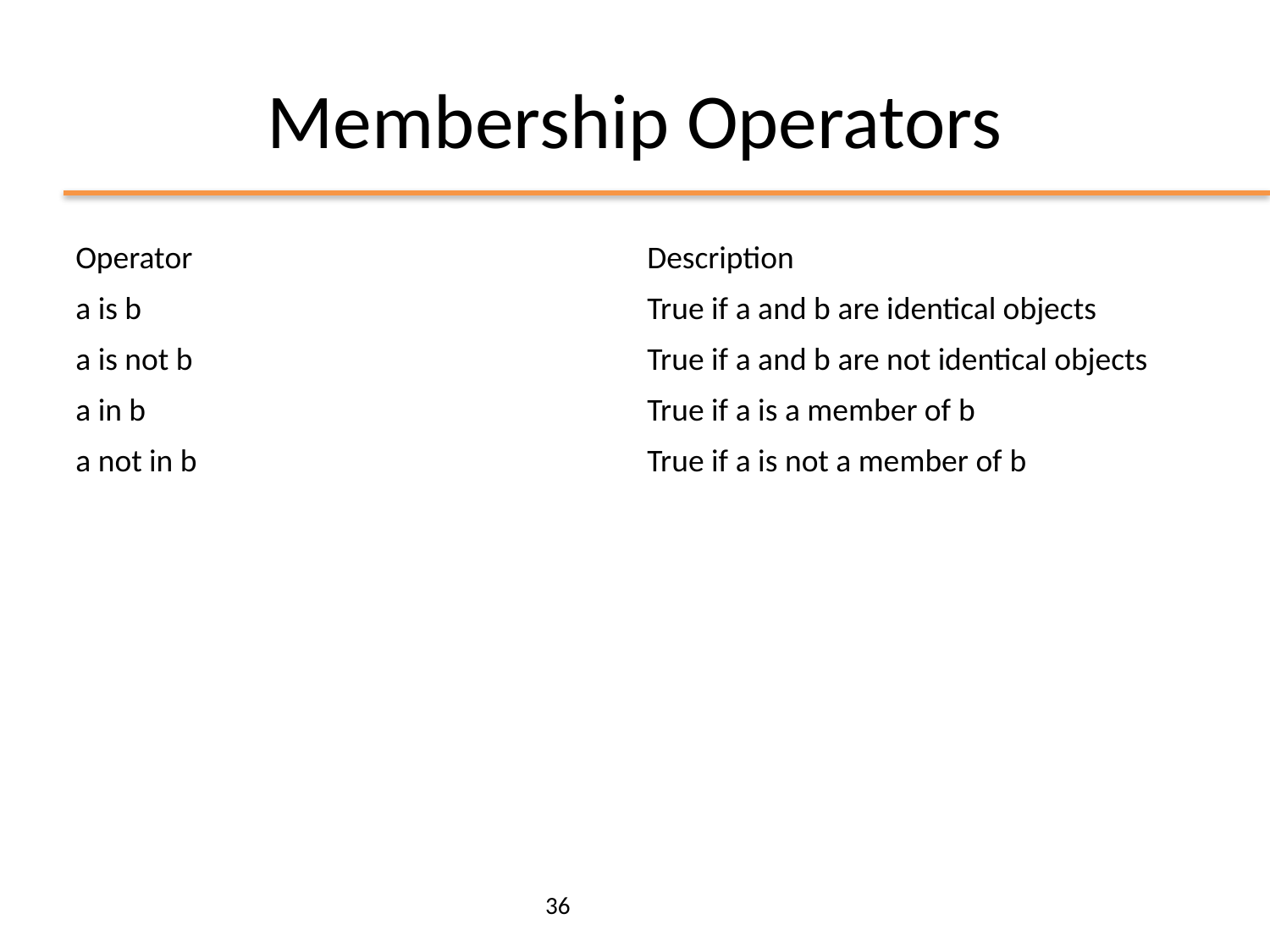

# Membership Operators
| Operator | Description |
| --- | --- |
| a is b | True if a and b are identical objects |
| a is not b | True if a and b are not identical objects |
| a in b | True if a is a member of b |
| a not in b | True if a is not a member of b |

36